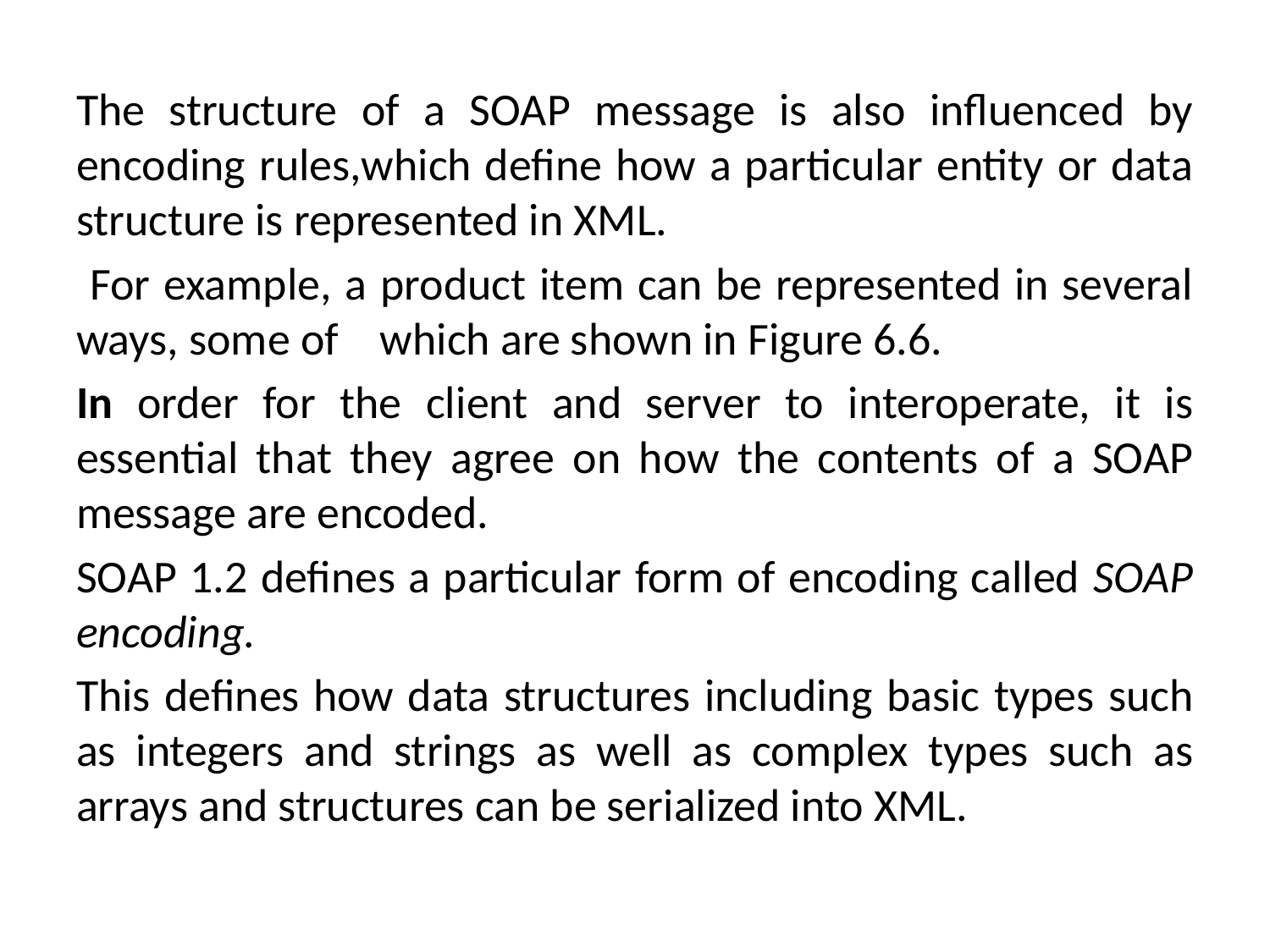

The structure of a SOAP message is also influenced by encoding rules,which define how a particular entity or data structure is represented in XML.
 For example, a product item can be represented in several ways, some of    which are shown in Figure 6.6.
In order for the client and server to interoperate, it is essential that they agree on how the contents of a SOAP message are encoded.
SOAP 1.2 defines a particular form of encoding called SOAP encoding.
This defines how data structures including basic types such as integers and strings as well as complex types such as arrays and structures can be serialized into XML.